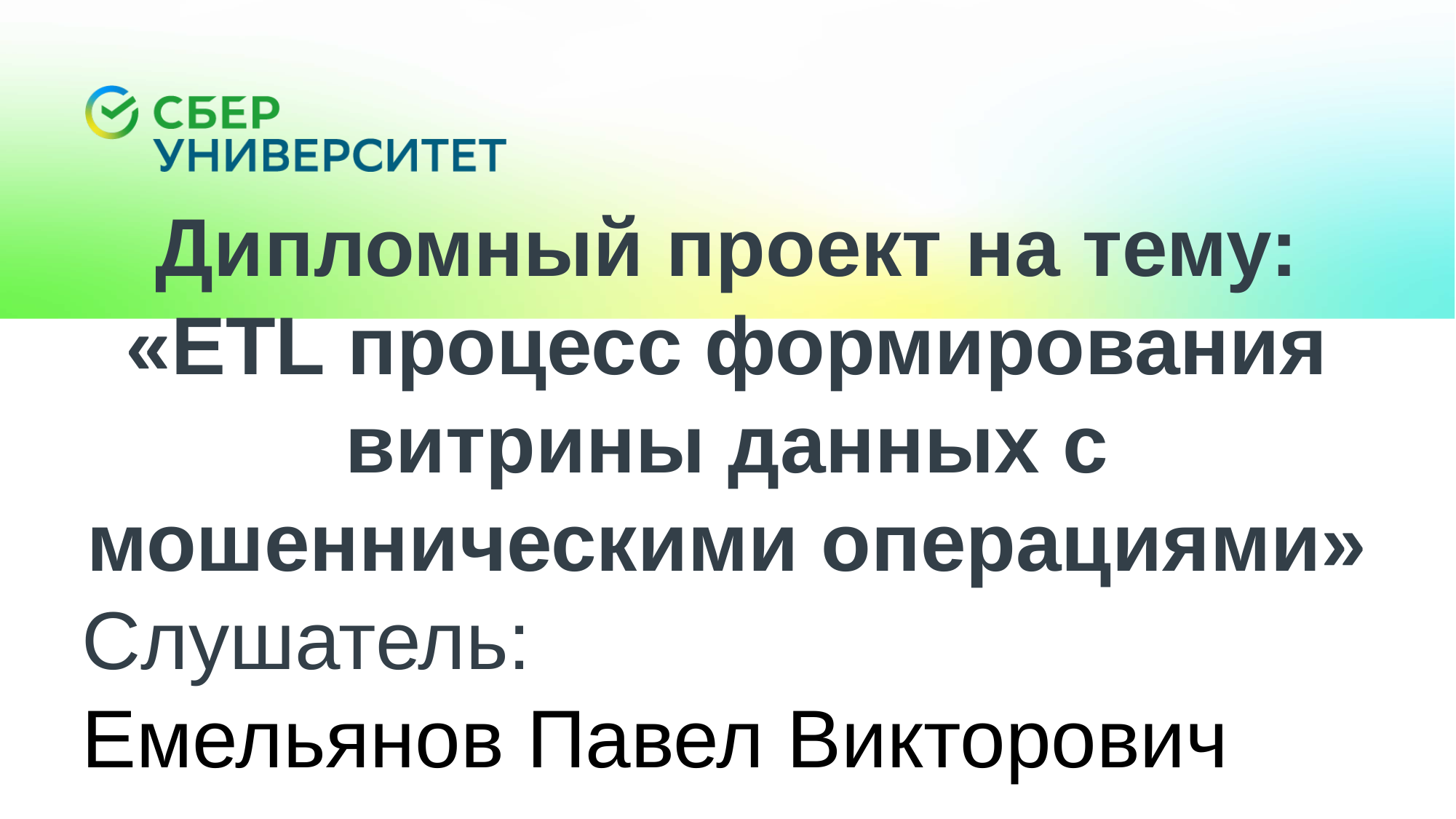

Дипломный проект на тему:
«ETL процесс формирования витрины данных с мошенническими операциями»
Слушатель:
Емельянов Павел Викторович